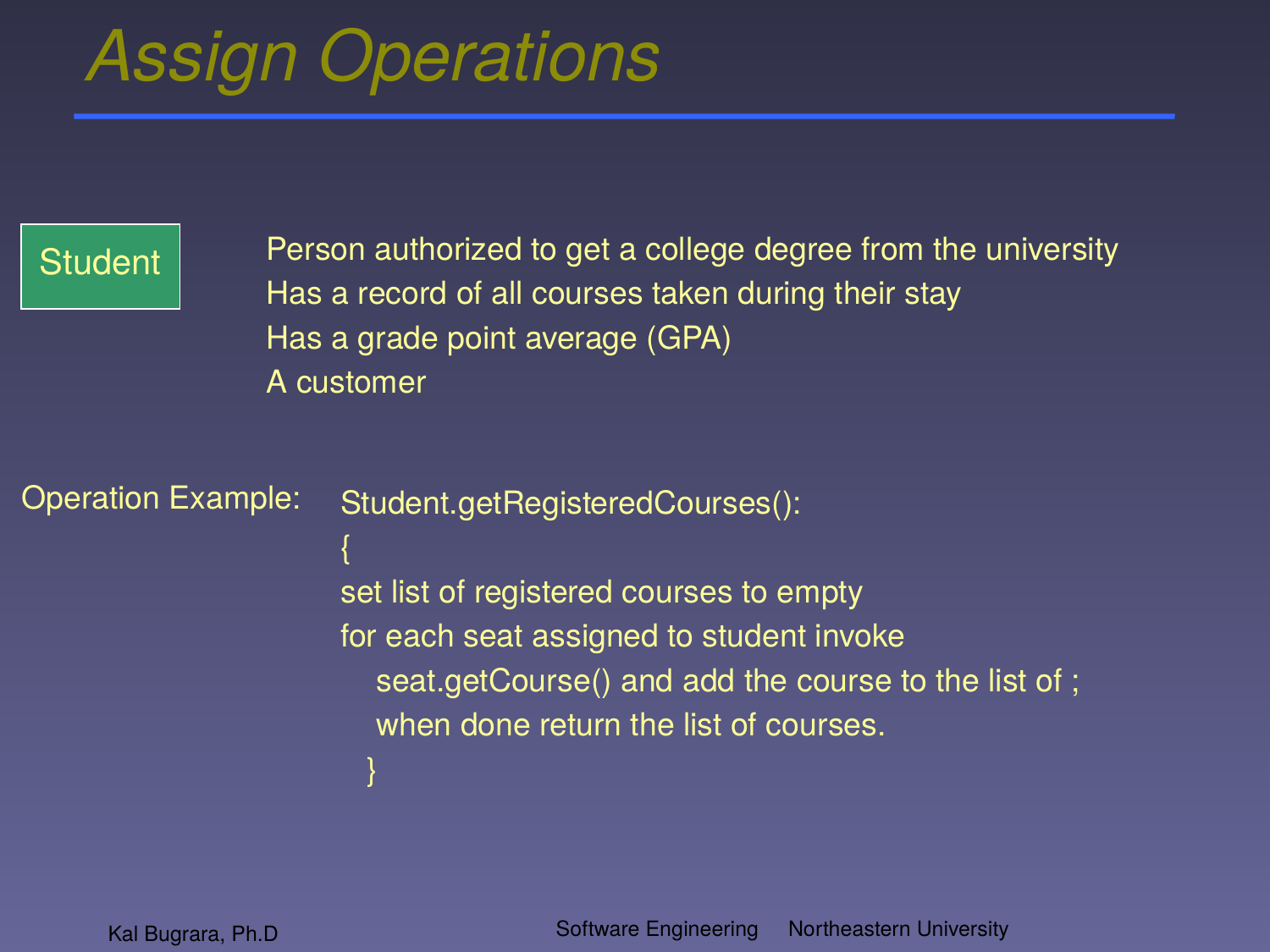

# Assign Operations
Person authorized to get a college degree from the university
Has a record of all courses taken during their stay
Has a grade point average (GPA)
A customer

Student
Operation Example:
Student.getRegisteredCourses():
{
set list of registered courses to empty
for each seat assigned to student invoke
    seat.getCourse() and add the course to the list of ;
    when done return the list of courses.
   }
Kal Bugrara, Ph.D
Software Engineering		     Northeastern University